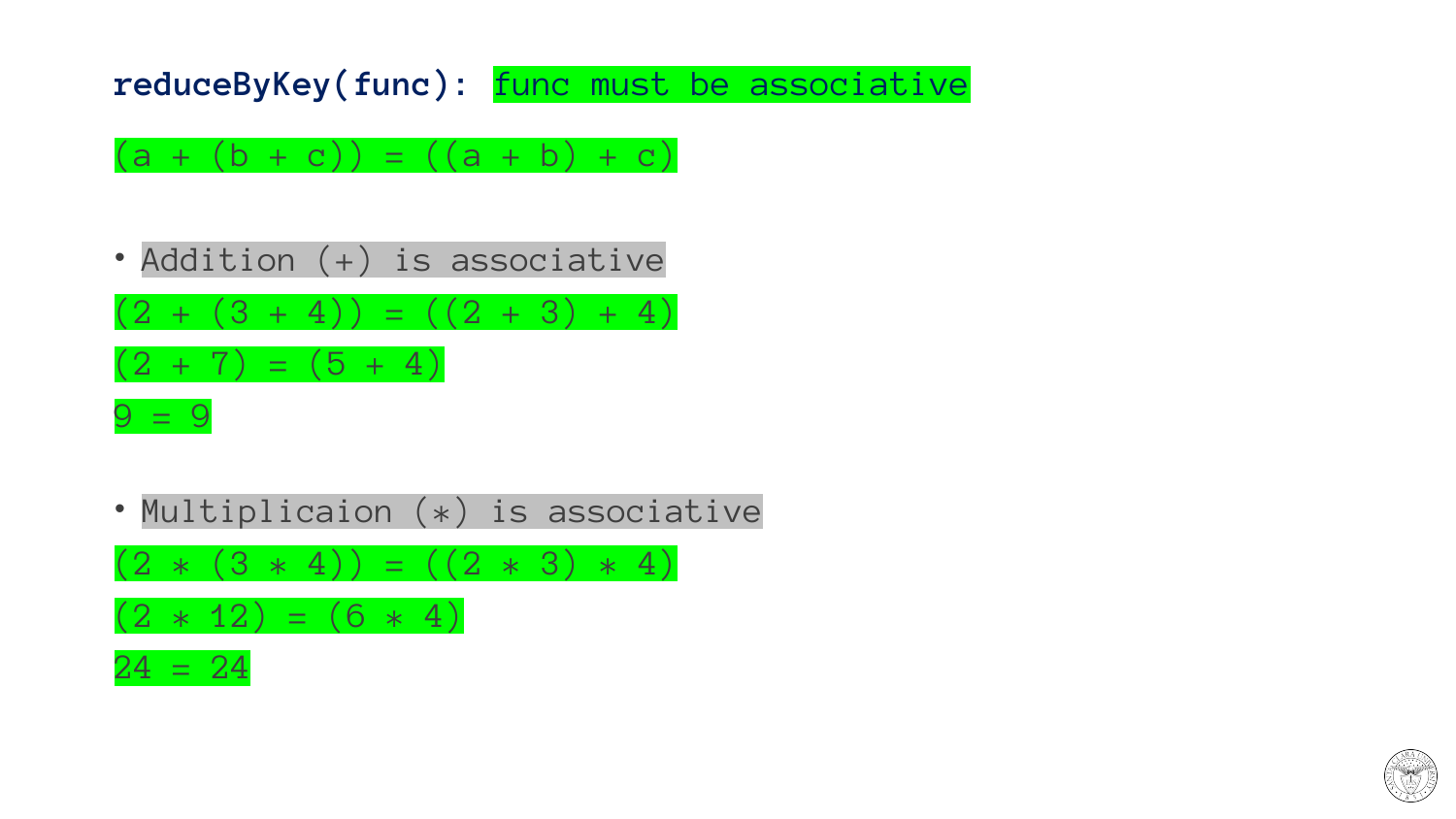

# reduceByKey(func): func must be associative
(a + (b + c)) = ((a + b) + c)

Addition (+) is associative
(2 + (3 + 4)) = ((2 + 3) + 4)
(2 + 7) = (5 + 4)
9 = 9
Multiplicaion (*) is associative
(2 * (3 * 4)) = ((2 * 3) * 4)
(2 * 12) = (6 * 4)
24 = 24